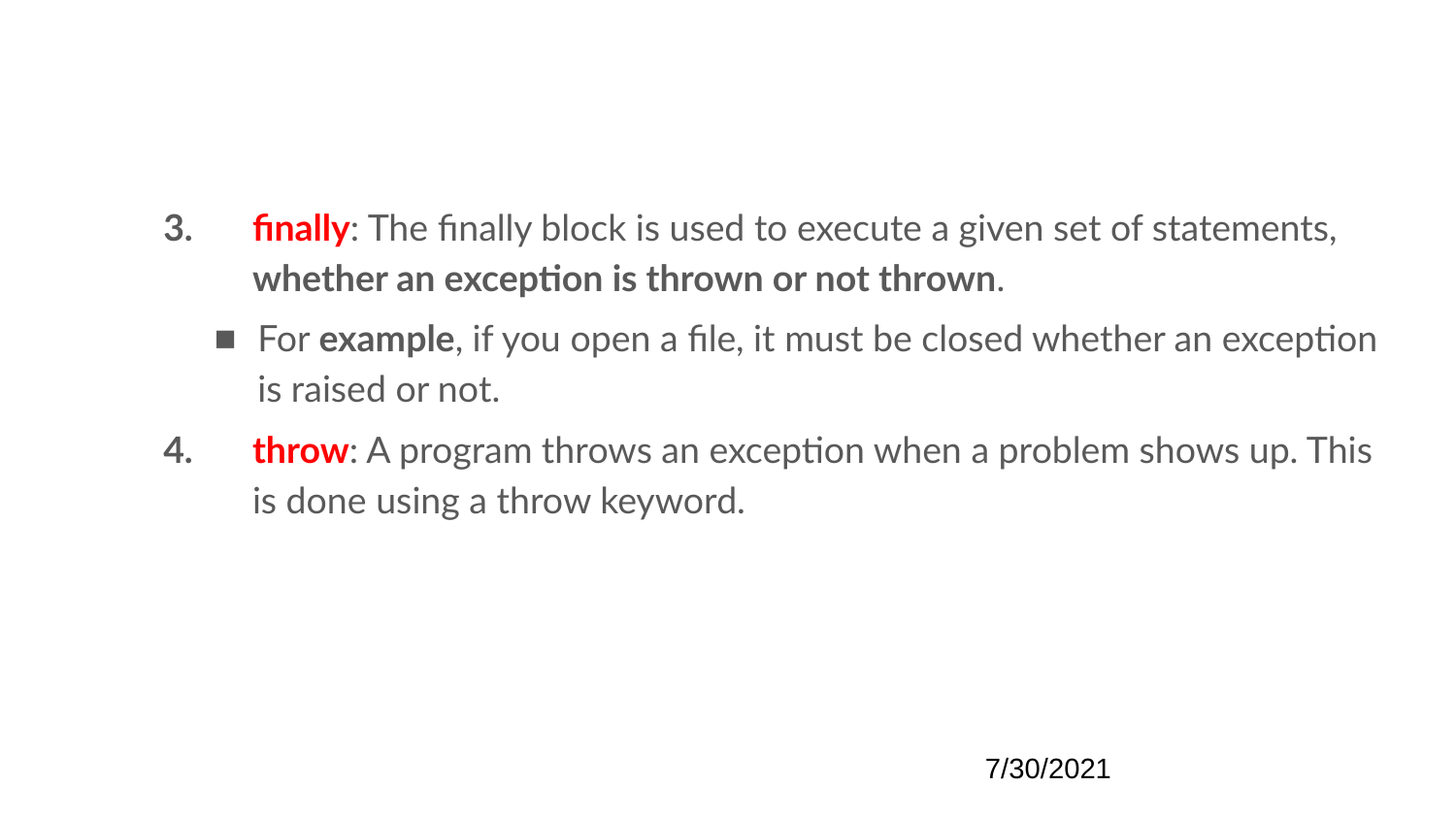

#
10
finally: The finally block is used to execute a given set of statements, whether an exception is thrown or not thrown.
For example, if you open a file, it must be closed whether an exception is raised or not.
throw: A program throws an exception when a problem shows up. This is done using a throw keyword.

7/30/2021